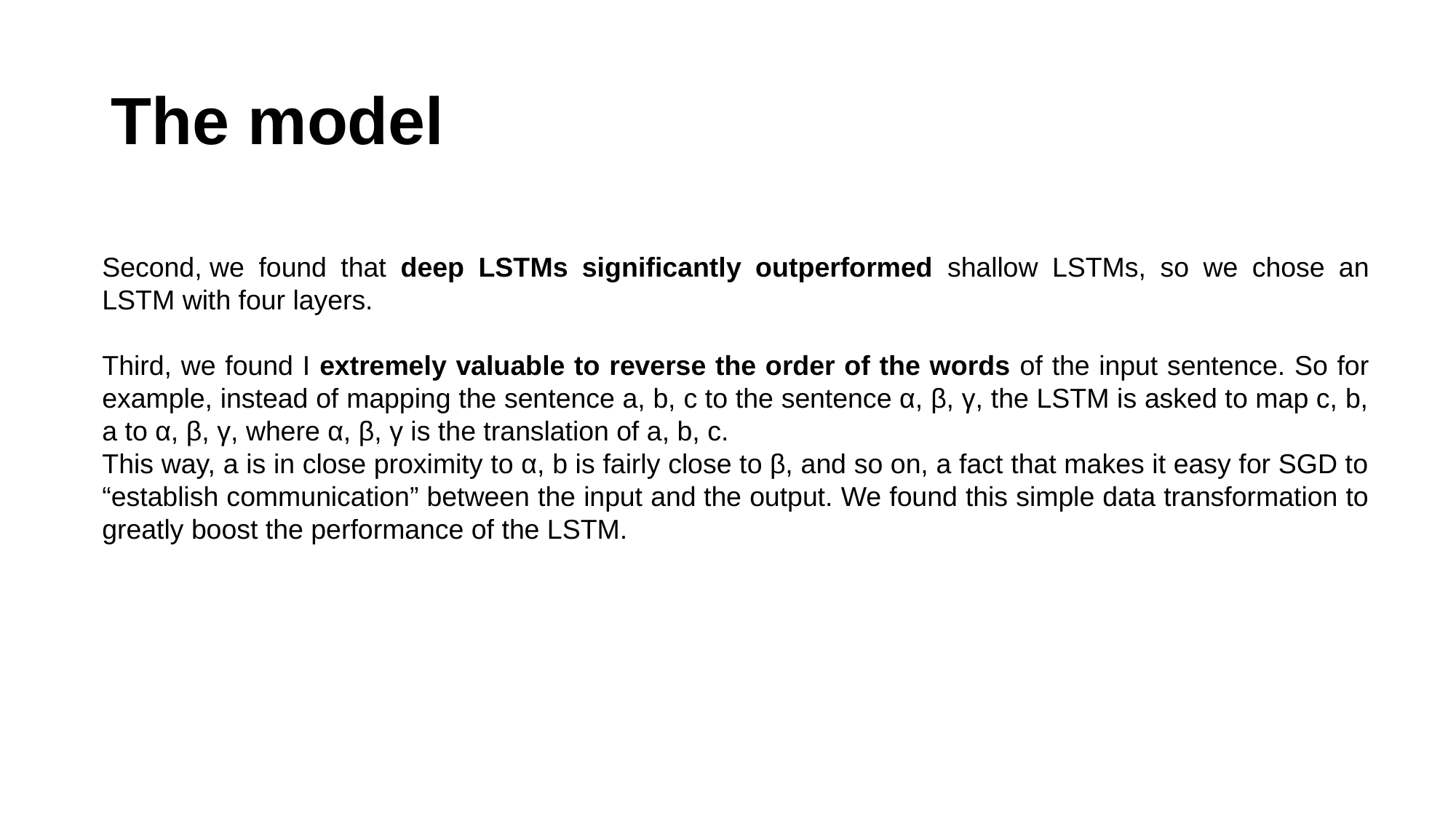

# The model
Second, we found that deep LSTMs significantly outperformed shallow LSTMs, so we chose an LSTM with four layers.

Third, we found I extremely valuable to reverse the order of the words of the input sentence. So for example, instead of mapping the sentence a, b, c to the sentence α, β, γ, the LSTM is asked to map c, b, a to α, β, γ, where α, β, γ is the translation of a, b, c.
This way, a is in close proximity to α, b is fairly close to β, and so on, a fact that makes it easy for SGD to “establish communication” between the input and the output. We found this simple data transformation to greatly boost the performance of the LSTM.